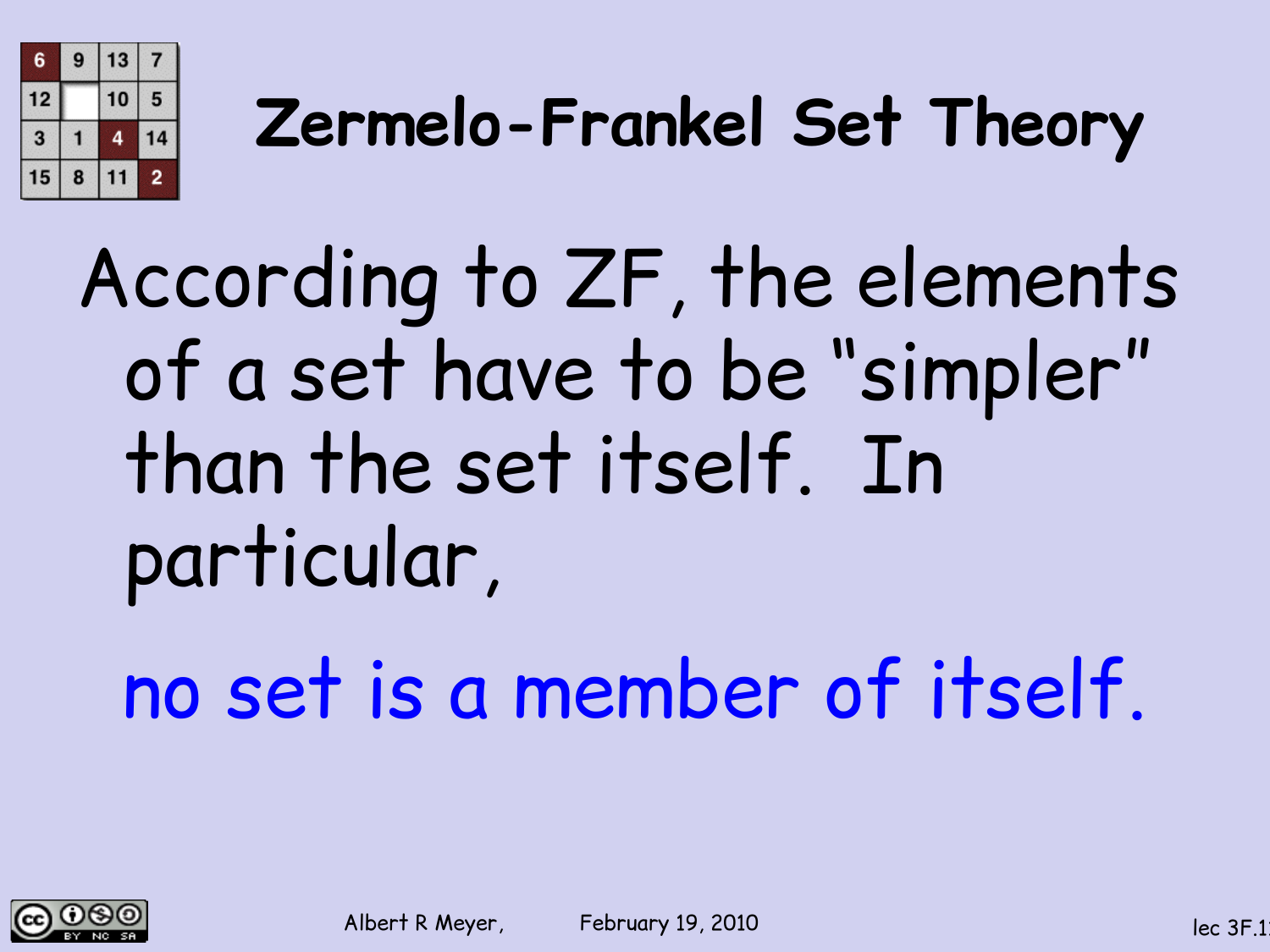

# Zermelo-Frankel Set Theory
According to ZF, the elements of a set have to be “simpler” than the set itself.  In particular,
no set is a member of itself.